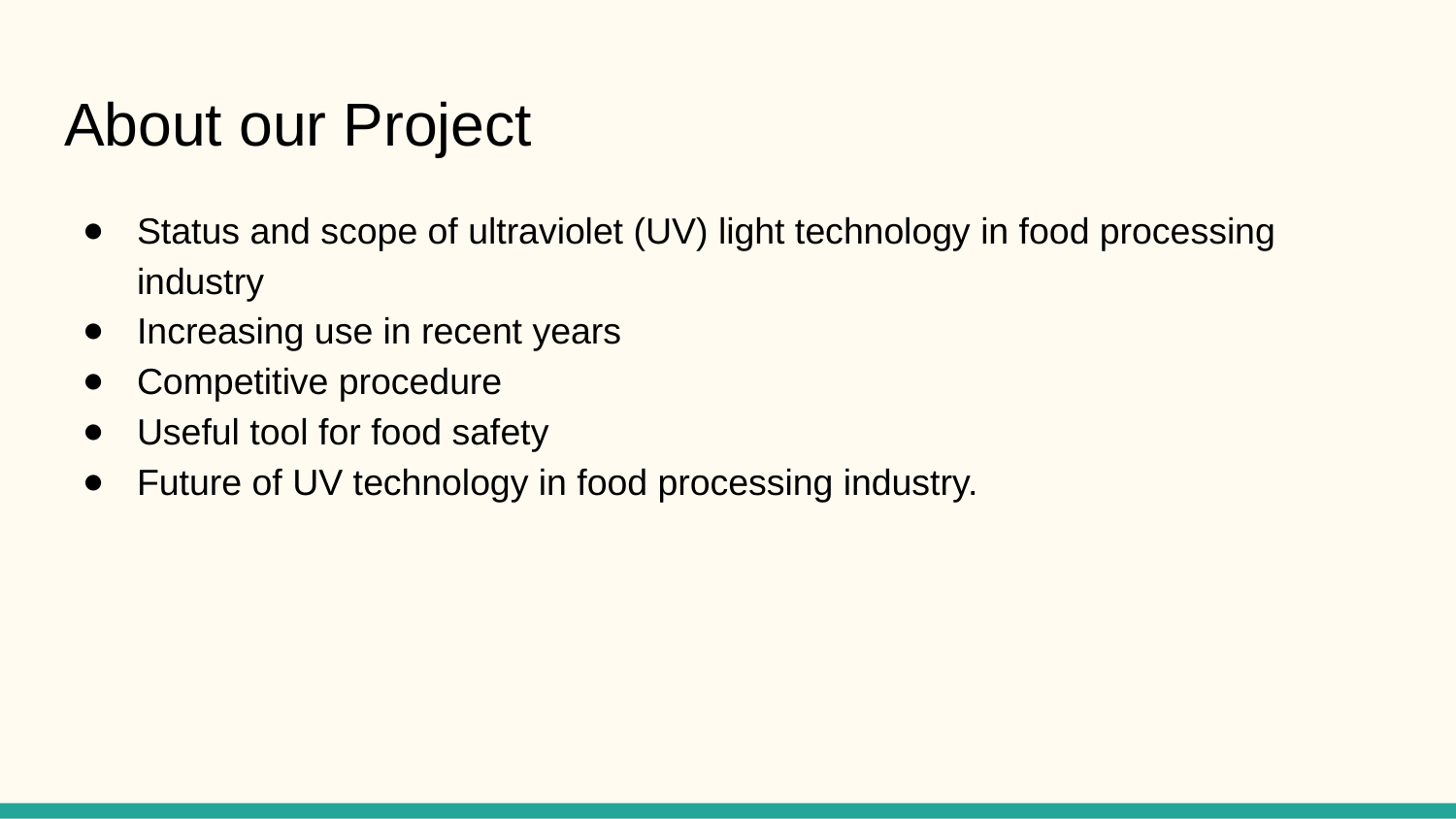

# About our Project
Status and scope of ultraviolet (UV) light technology in food processing industry
Increasing use in recent years
Competitive procedure
Useful tool for food safety
Future of UV technology in food processing industry.